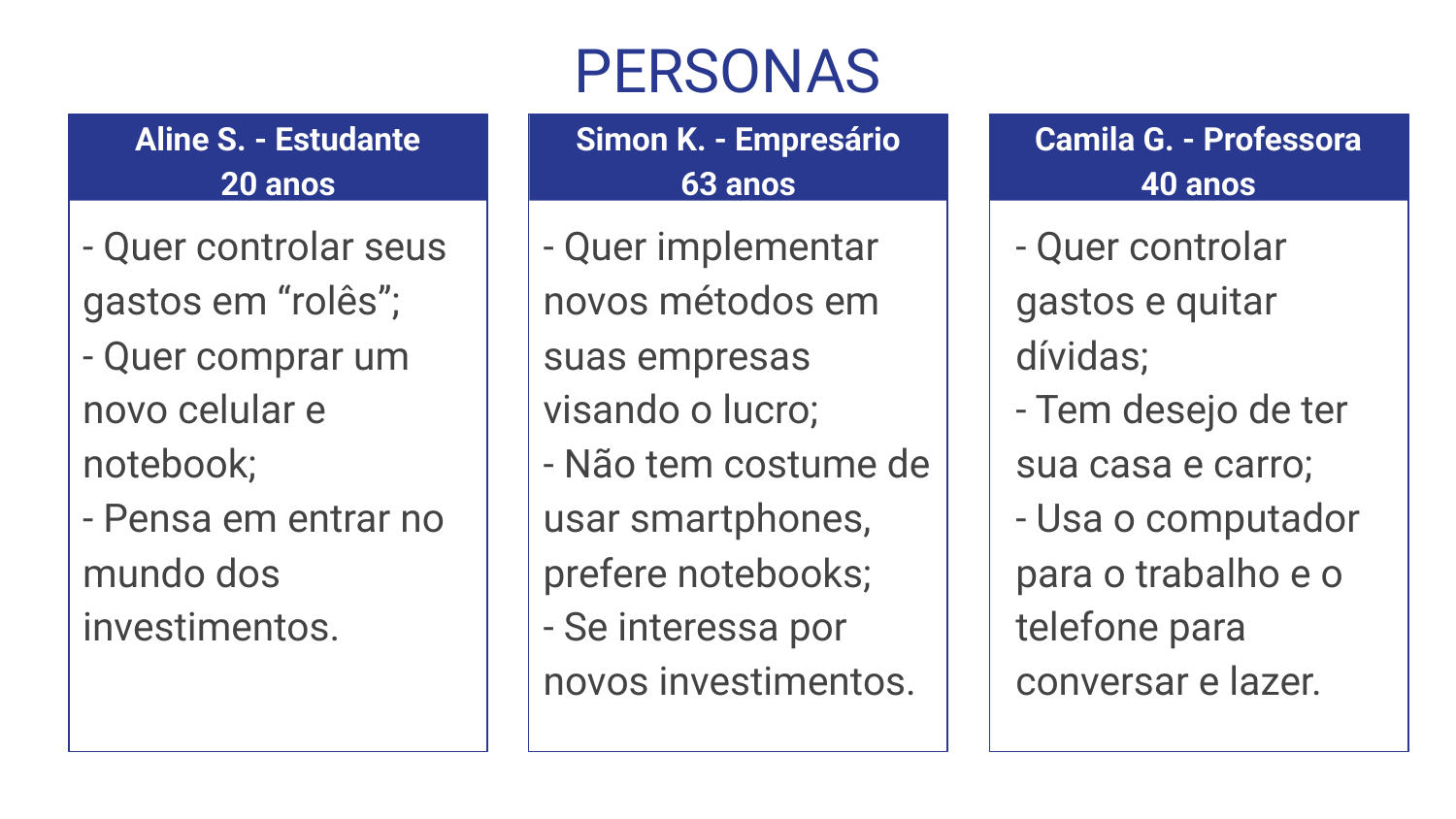

# PERSONAS

Simon K. - Empresário
63 anos
Aline S. - Estudante
20 anos
Camila G. - Professora
40 anos

- Quer controlar gastos e quitar dívidas;
- Tem desejo de ter sua casa e carro;
- Usa o computador para o trabalho e o telefone para conversar e lazer.
- Quer controlar seus gastos em “rolês”;
- Quer comprar um novo celular e notebook;
- Pensa em entrar no mundo dos investimentos.
- Quer implementar novos métodos em suas empresas visando o lucro;
- Não tem costume de usar smartphones, prefere notebooks;
- Se interessa por novos investimentos.